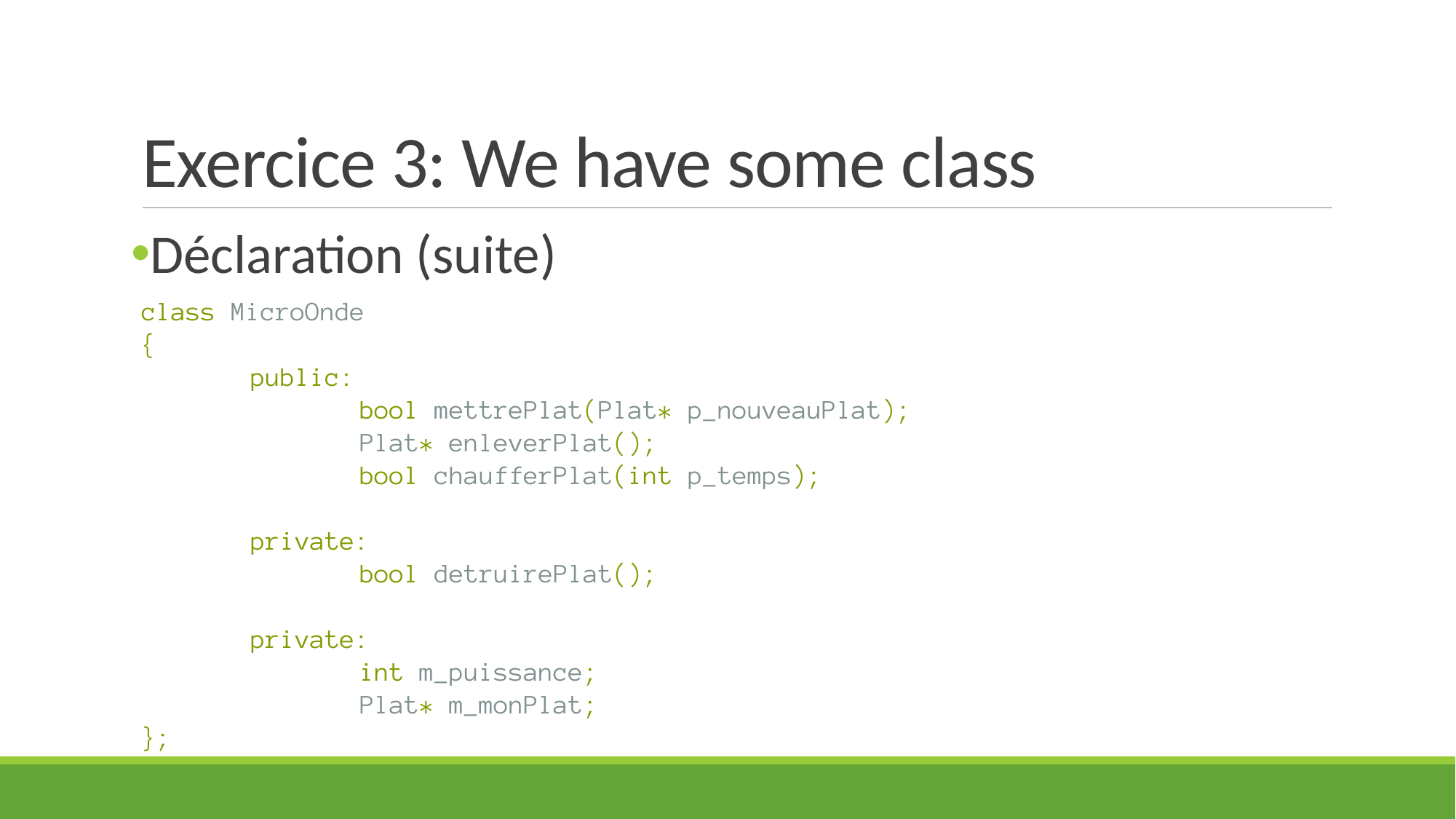

# Exercice 3: We have some class
Déclaration (suite)

class MicroOnde
{
	public:
		bool mettrePlat(Plat* p_nouveauPlat);
		Plat* enleverPlat();
		bool chaufferPlat(int p_temps);

	private:
		bool detruirePlat();

	private:
		int m_puissance;
		Plat* m_monPlat;
};